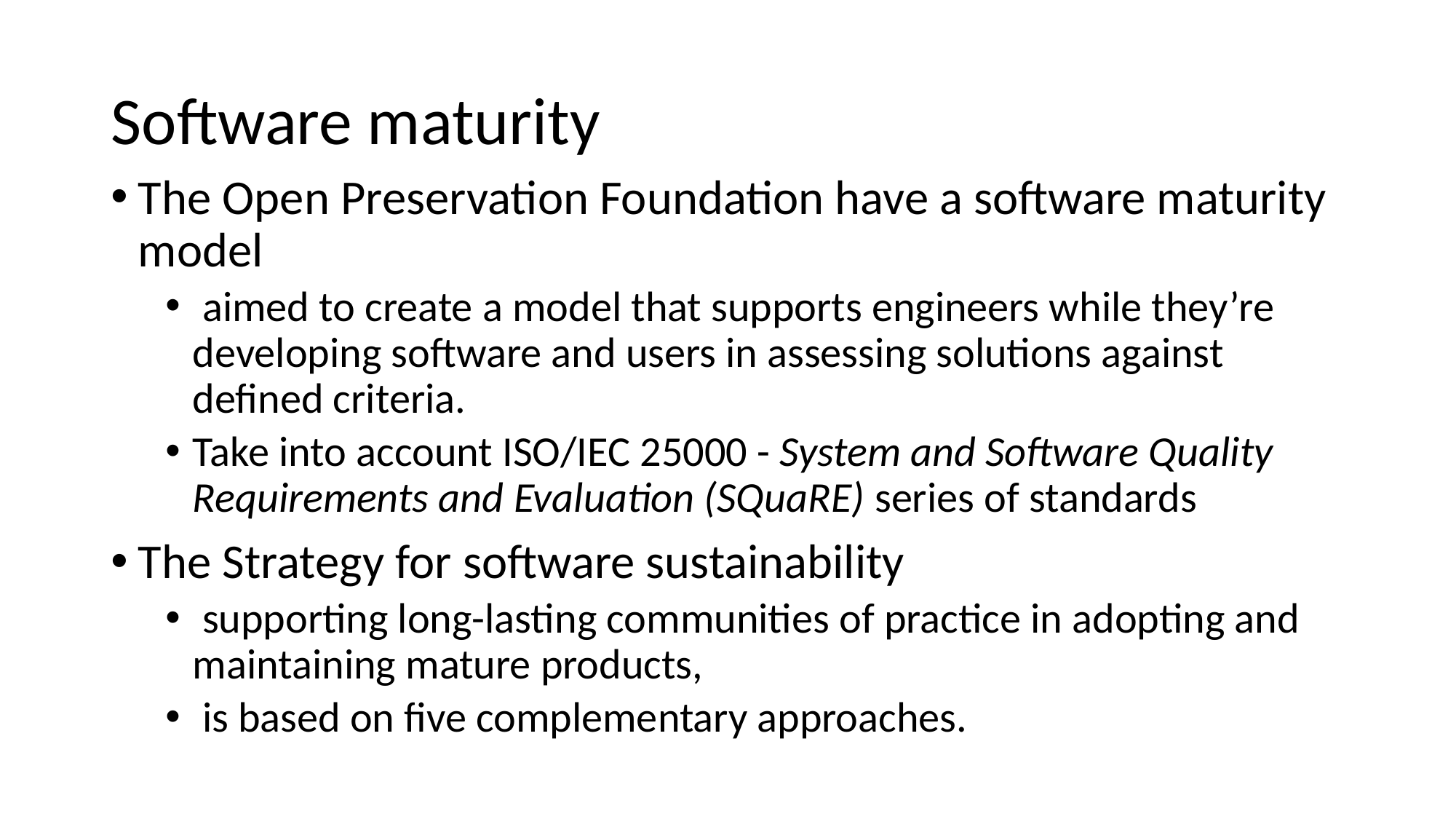

# Software maturity
The Open Preservation Foundation have a software maturity model
 aimed to create a model that supports engineers while they’re developing software and users in assessing solutions against defined criteria.
Take into account ISO/IEC 25000 - System and Software Quality Requirements and Evaluation (SQuaRE) series of standards
The Strategy for software sustainability
 supporting long-lasting communities of practice in adopting and maintaining mature products,
 is based on five complementary approaches.